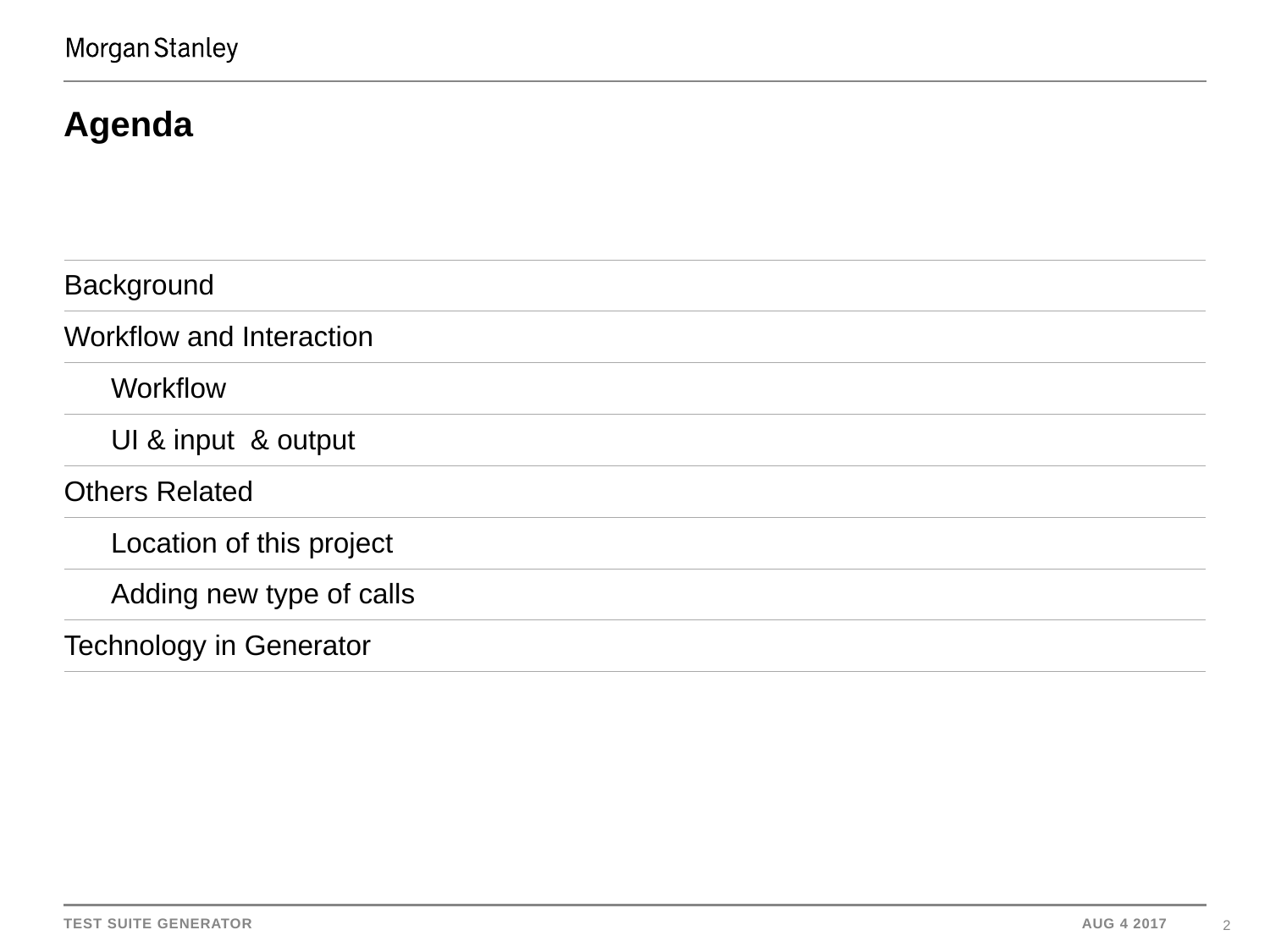

# Agenda
|  |  |
| --- | --- |
| Background |  |
| Workflow and Interaction |  |
| Workflow |  |
| UI & input & output |  |
| Others Related |  |
| Location of this project |  |
| Adding new type of calls |  |
| Technology in Generator |  |